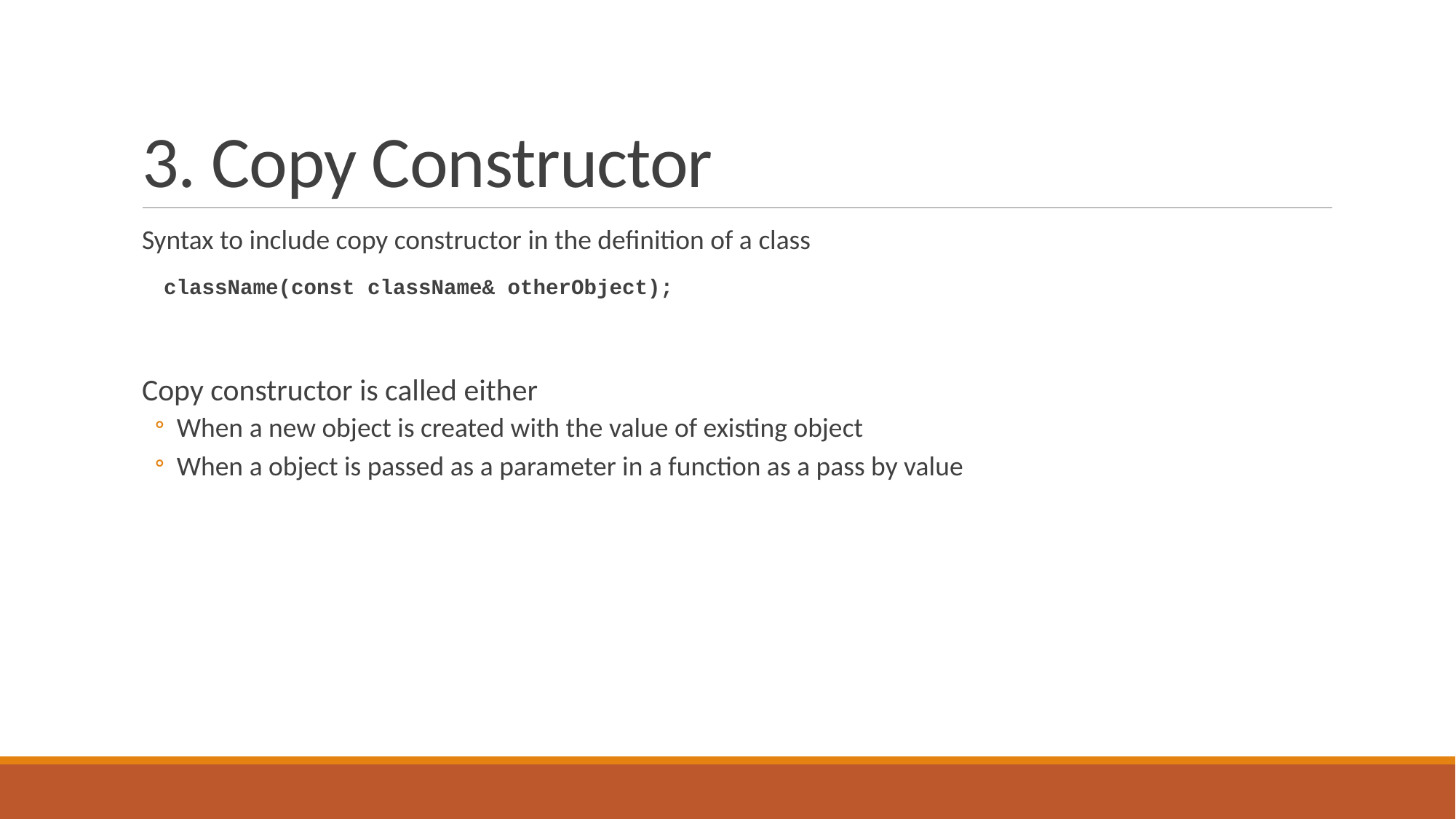

# 3. Copy Constructor
Syntax to include copy constructor in the definition of a class
className(const className& otherObject);

Copy constructor is called either
When a new object is created with the value of existing object
When a object is passed as a parameter in a function as a pass by value